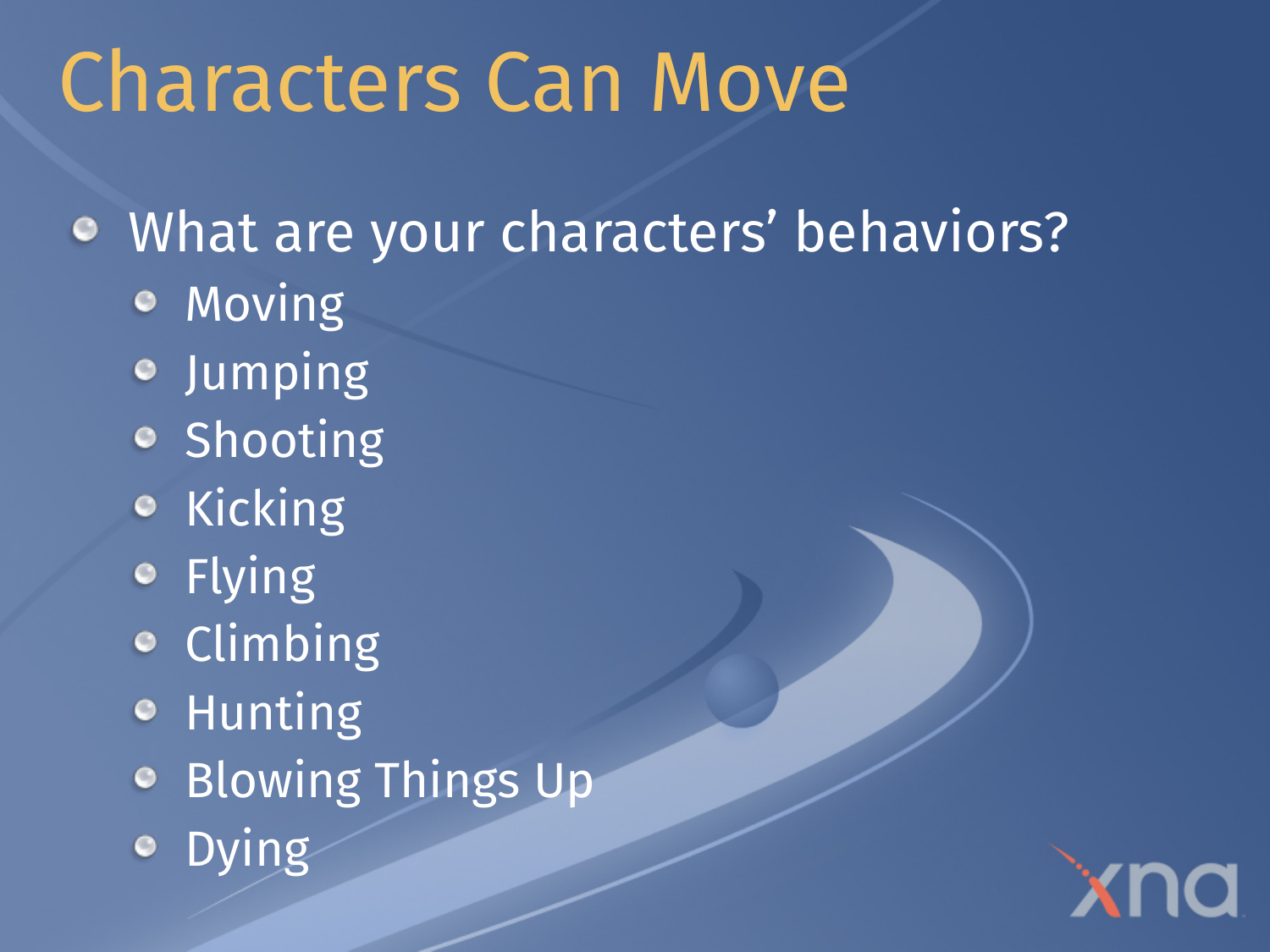

# Characters Can Move
What are your characters’ behaviors?
Moving
Jumping
Shooting
Kicking
Flying
Climbing
Hunting
Blowing Things Up
Dying